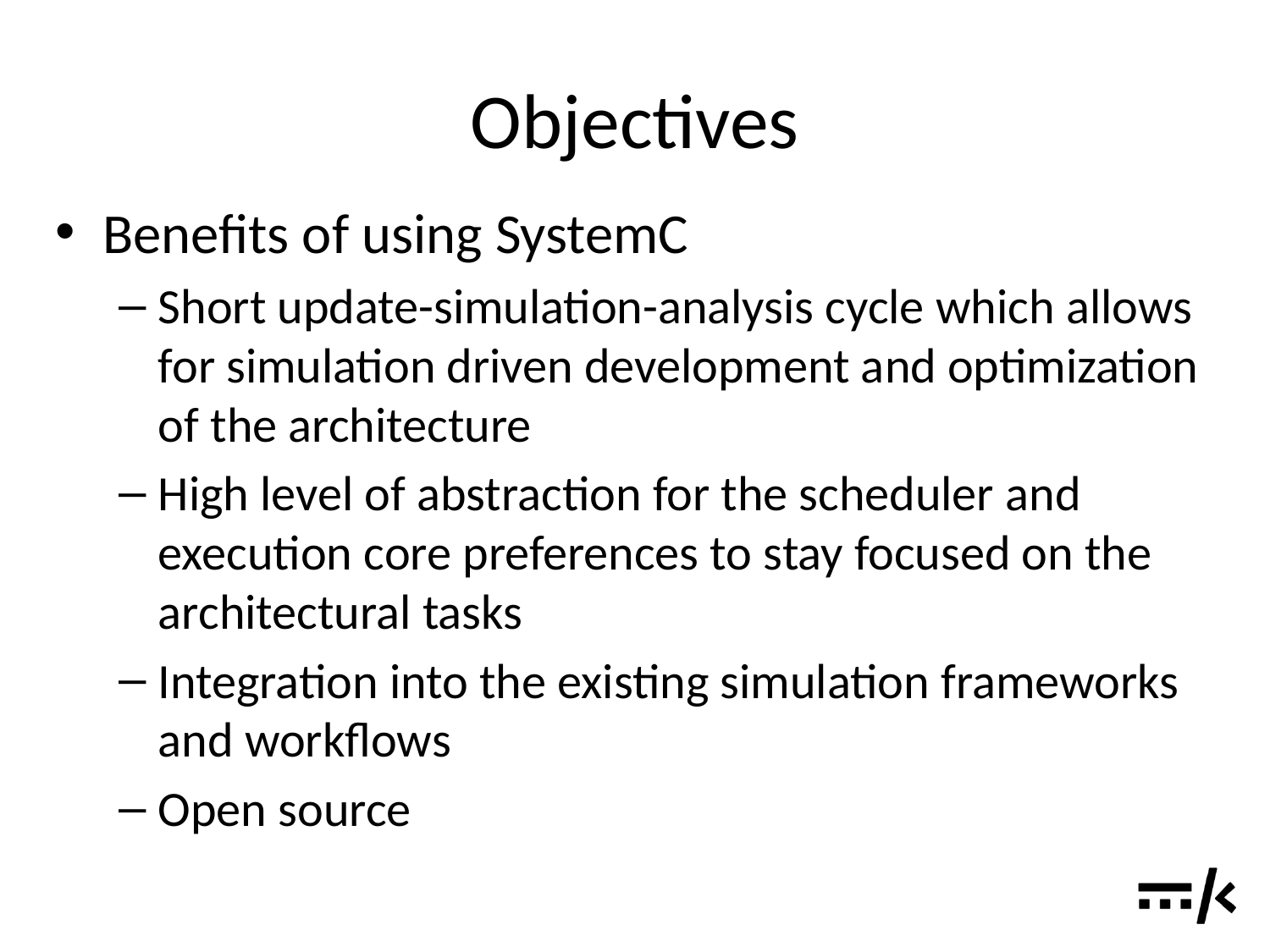

# Objectives
Benefits of using SystemC
Short update-simulation-analysis cycle which allows for simulation driven development and optimization of the architecture
High level of abstraction for the scheduler and execution core preferences to stay focused on the architectural tasks
Integration into the existing simulation frameworks and workflows
Open source